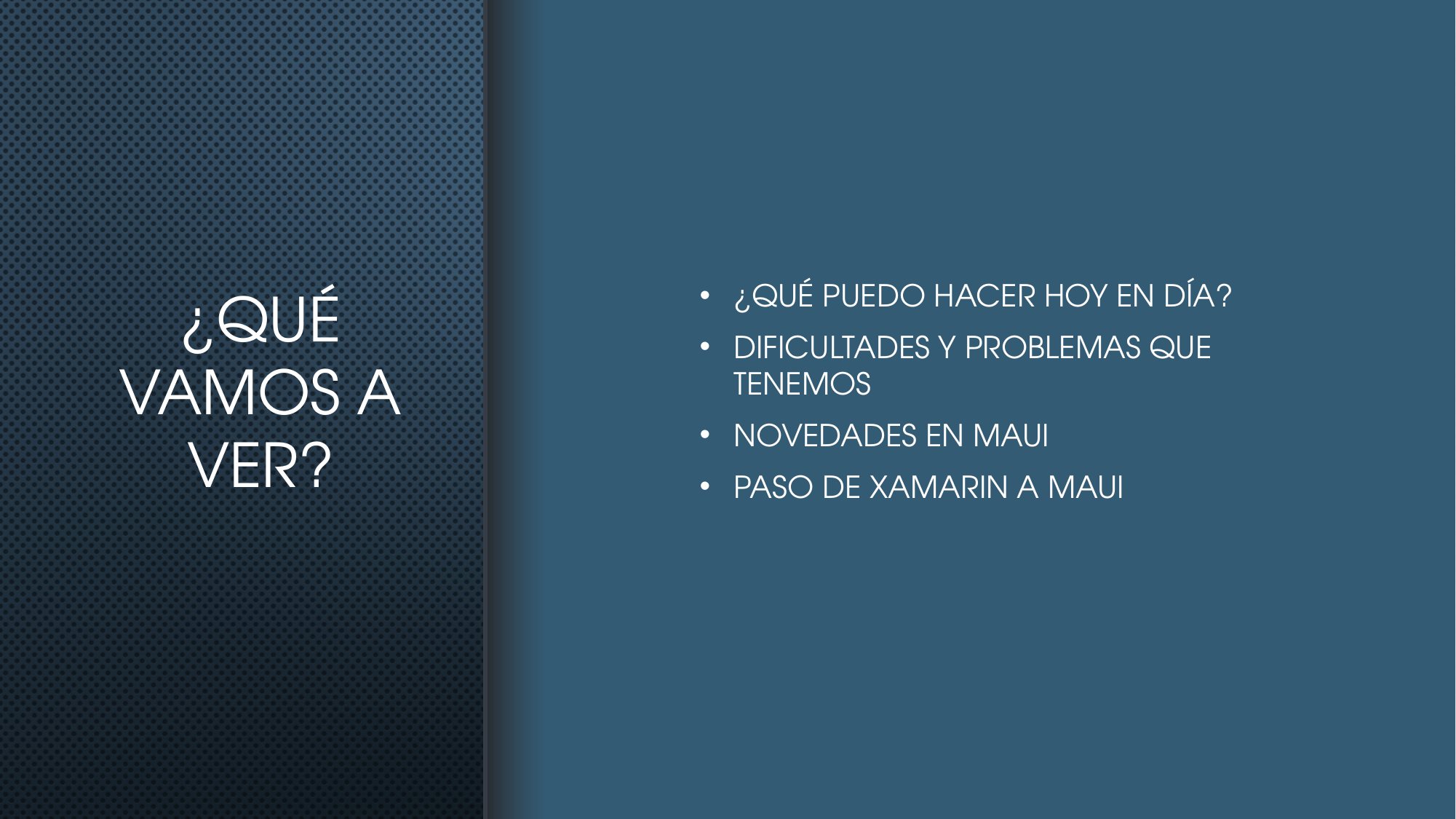

# ¿Qué vamos a ver?
¿Qué puedo hacer hoy en día?
Dificultades y problemas que tenemos
Novedades en maui
Paso de xamarin a maui